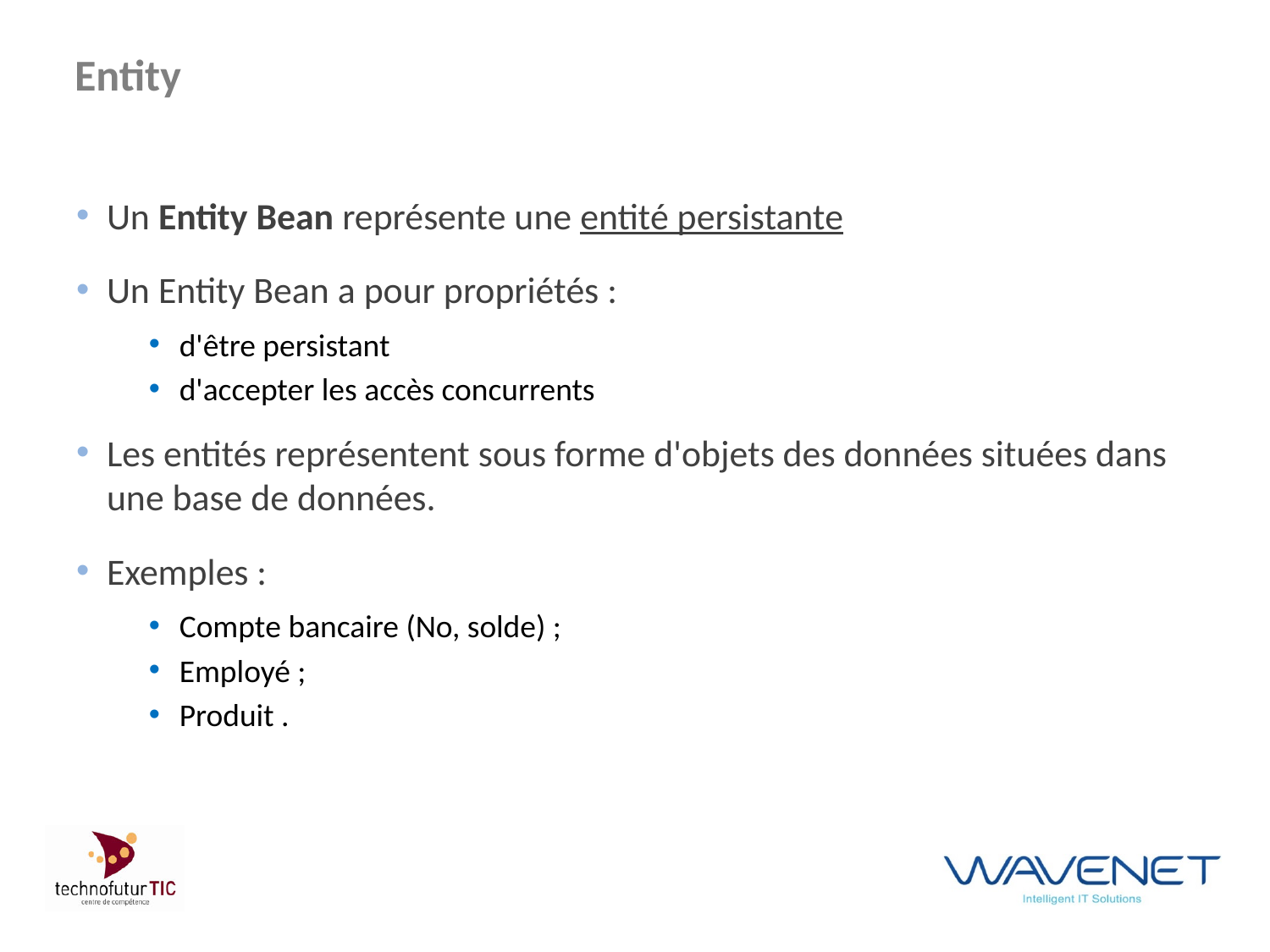

# Entity
Un Entity Bean représente une entité persistante
Un Entity Bean a pour propriétés :
d'être persistant
d'accepter les accès concurrents
Les entités représentent sous forme d'objets des données situées dans une base de données.
Exemples :
Compte bancaire (No, solde) ;
Employé ;
Produit .